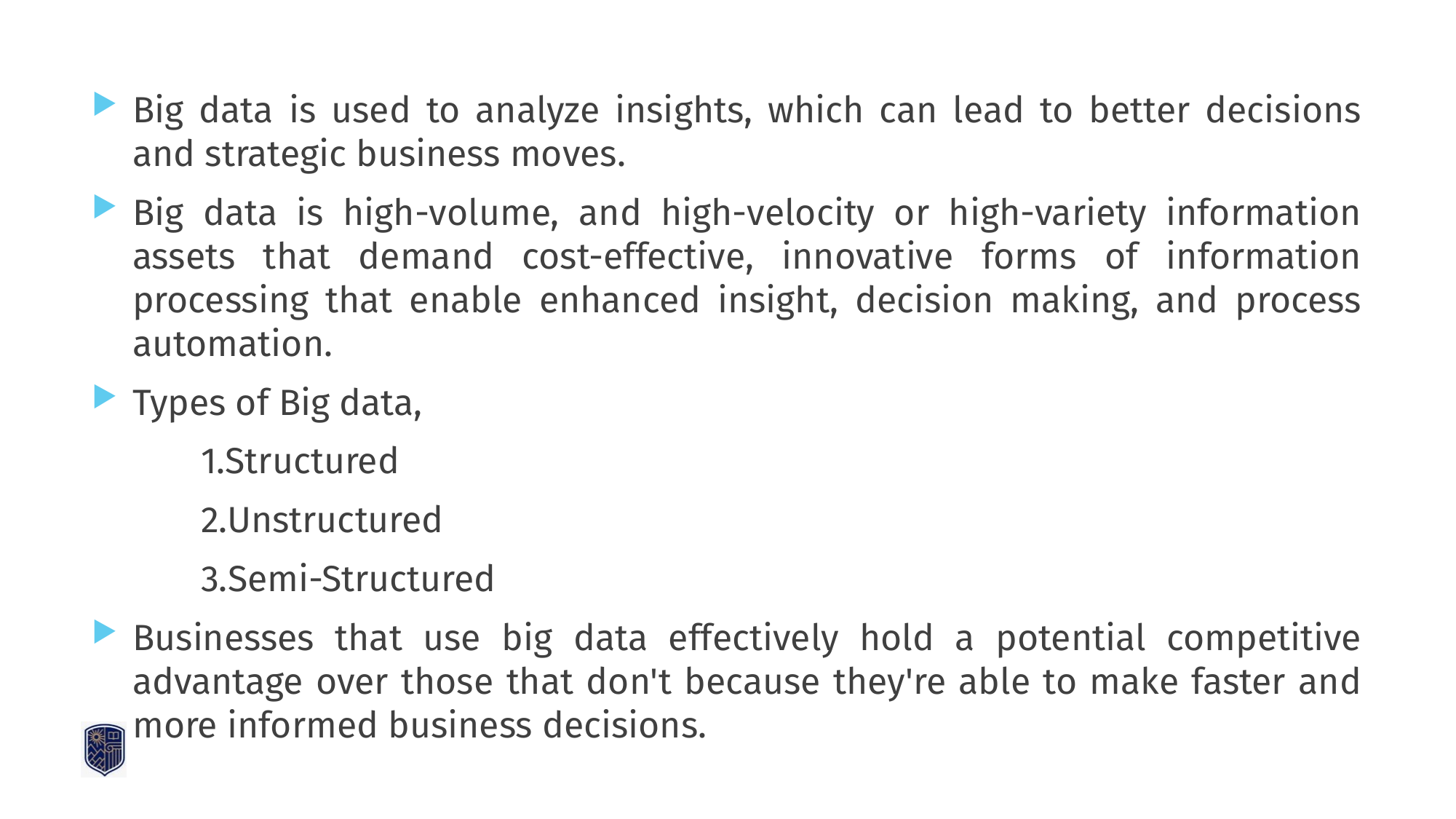

Big data is used to analyze insights, which can lead to better decisions and strategic business moves.
Big data is high-volume, and high-velocity or high-variety information assets that demand cost-effective, innovative forms of information processing that enable enhanced insight, decision making, and process automation.
Types of Big data,
	1.Structured
	2.Unstructured
	3.Semi-Structured
Businesses that use big data effectively hold a potential competitive advantage over those that don't because they're able to make faster and more informed business decisions.